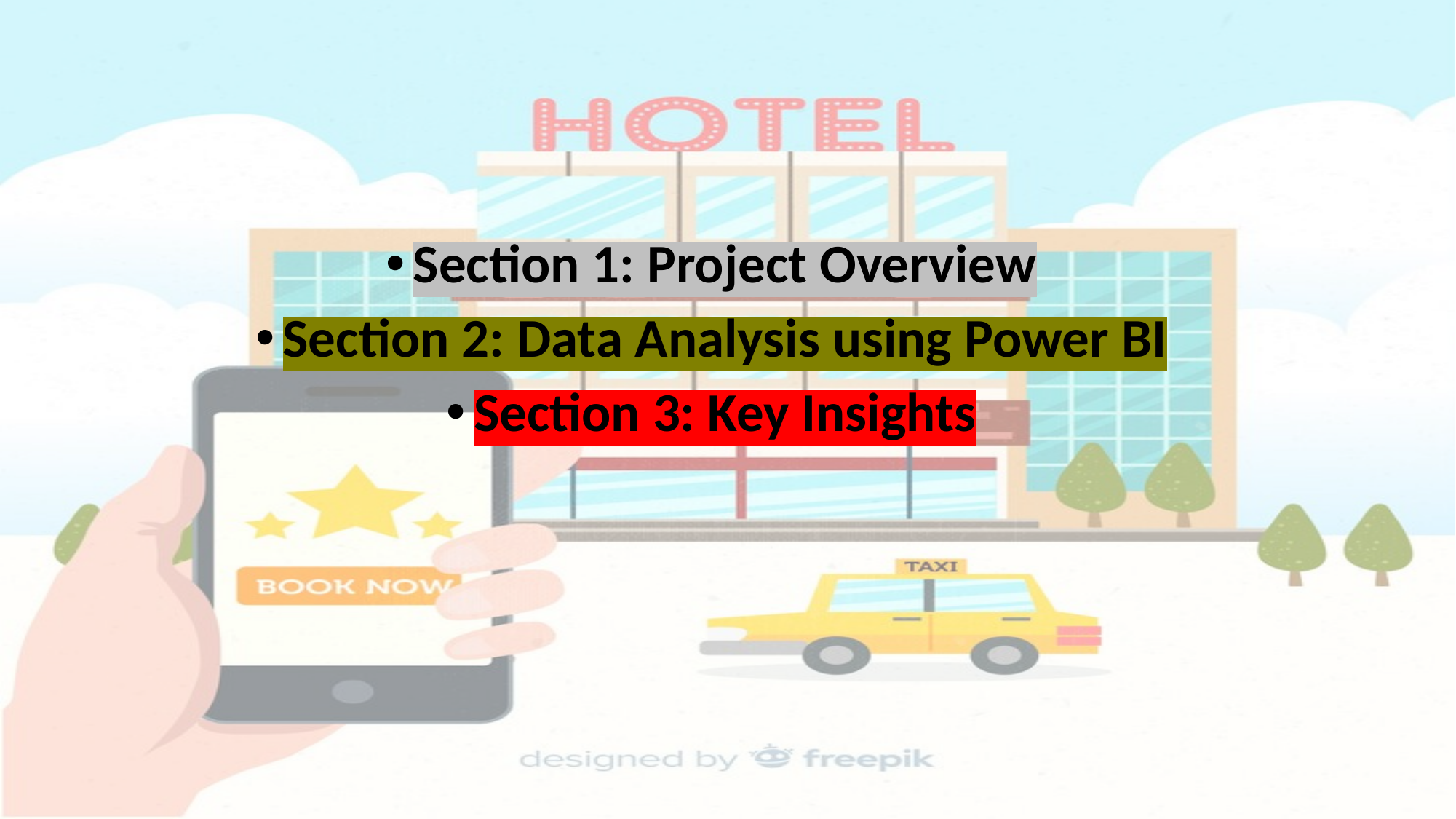

Section 1: Project Overview
Section 2: Data Analysis using Power BI
Section 3: Key Insights